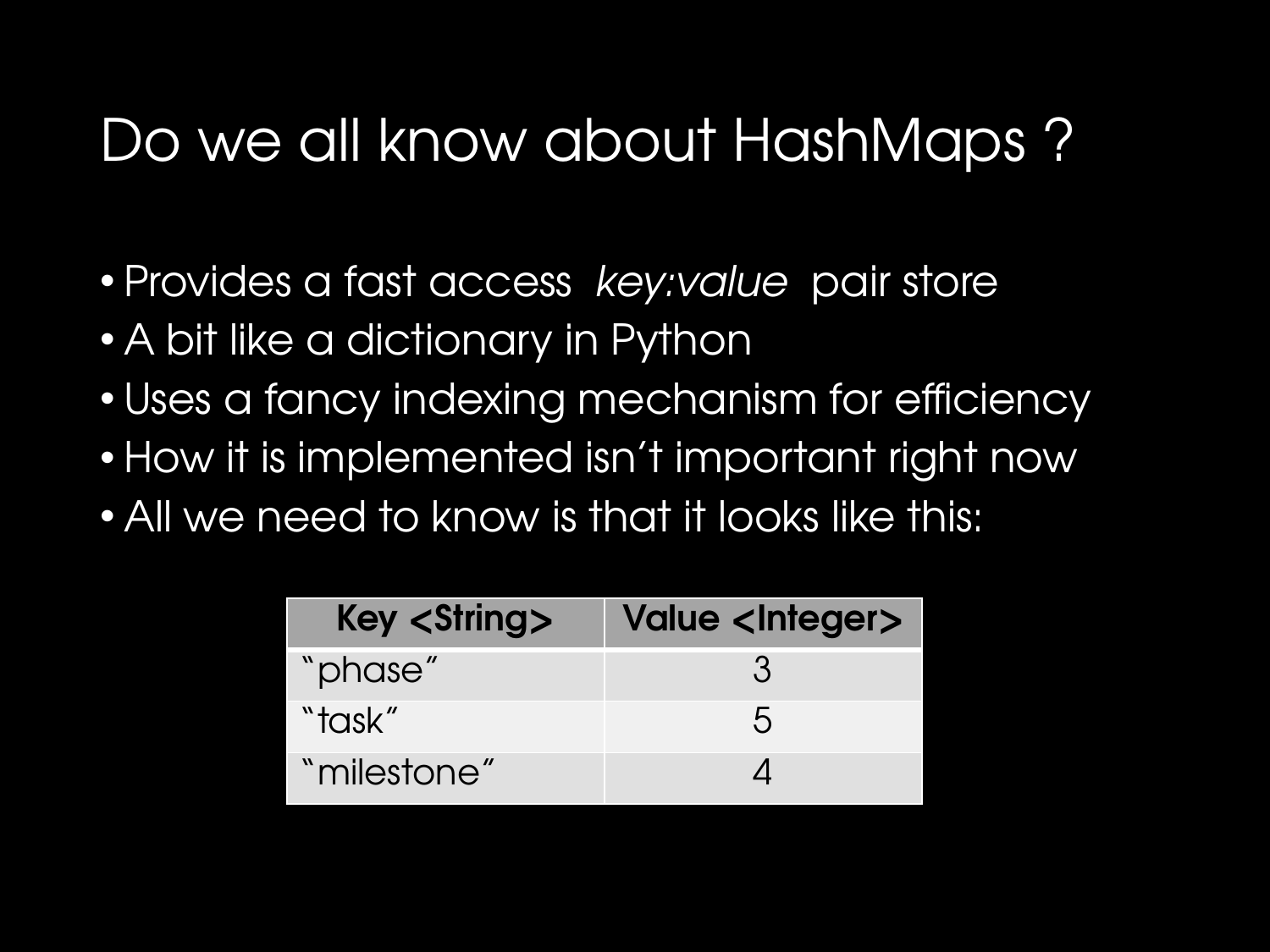

# Do we all know about HashMaps ?
Provides a fast access  key:value  pair store
A bit like a dictionary in Python
Uses a fancy indexing mechanism for efficiency
How it is implemented isn’t important right now
All we need to know is that it looks like this:
| Key <String> | Value <Integer> |
| --- | --- |
| “phase” | 3 |
| “task” | 5 |
| “milestone” | 4 |